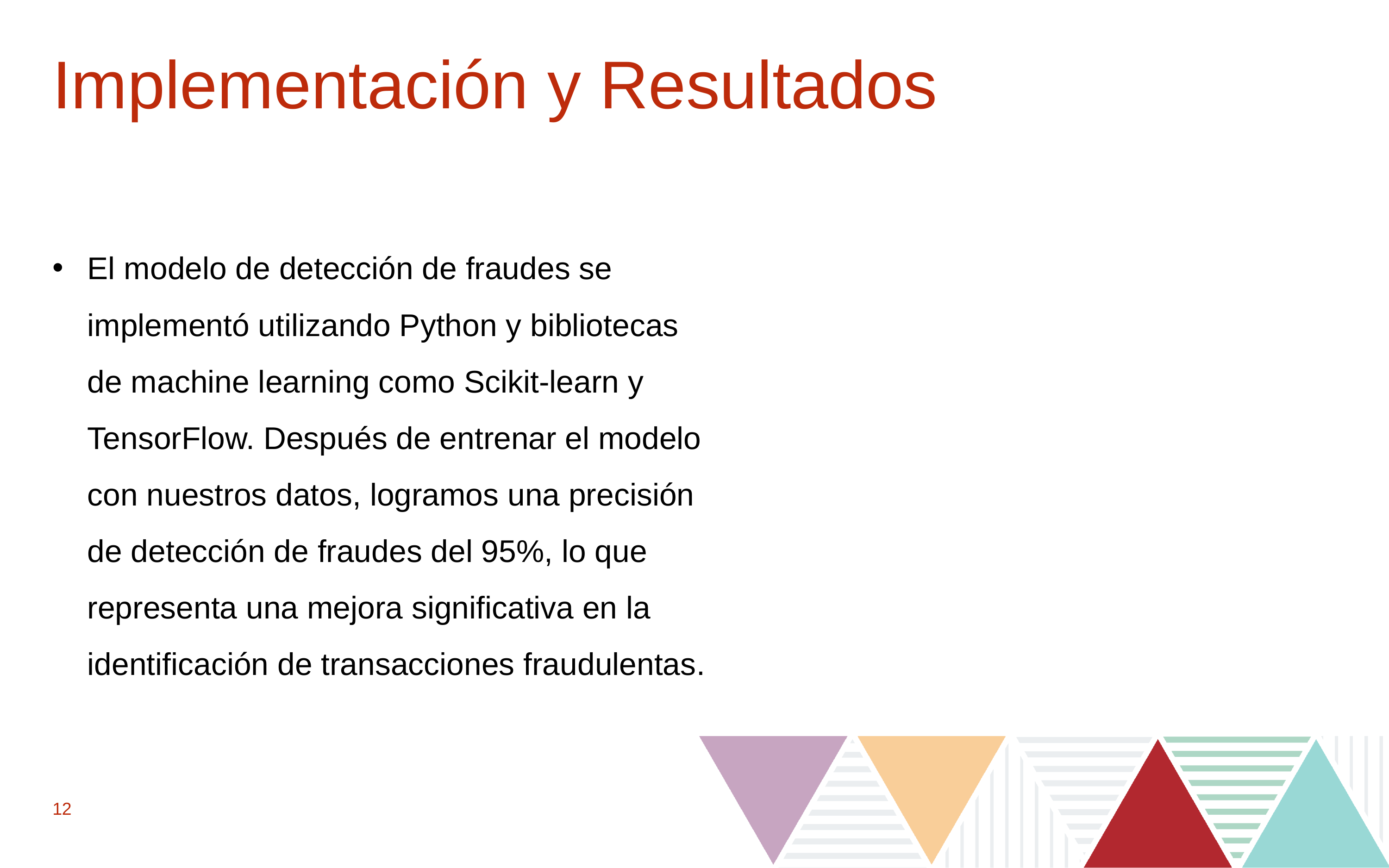

# Implementación y Resultados
El modelo de detección de fraudes se implementó utilizando Python y bibliotecas de machine learning como Scikit-learn y TensorFlow. Después de entrenar el modelo con nuestros datos, logramos una precisión de detección de fraudes del 95%, lo que representa una mejora significativa en la identificación de transacciones fraudulentas.
12